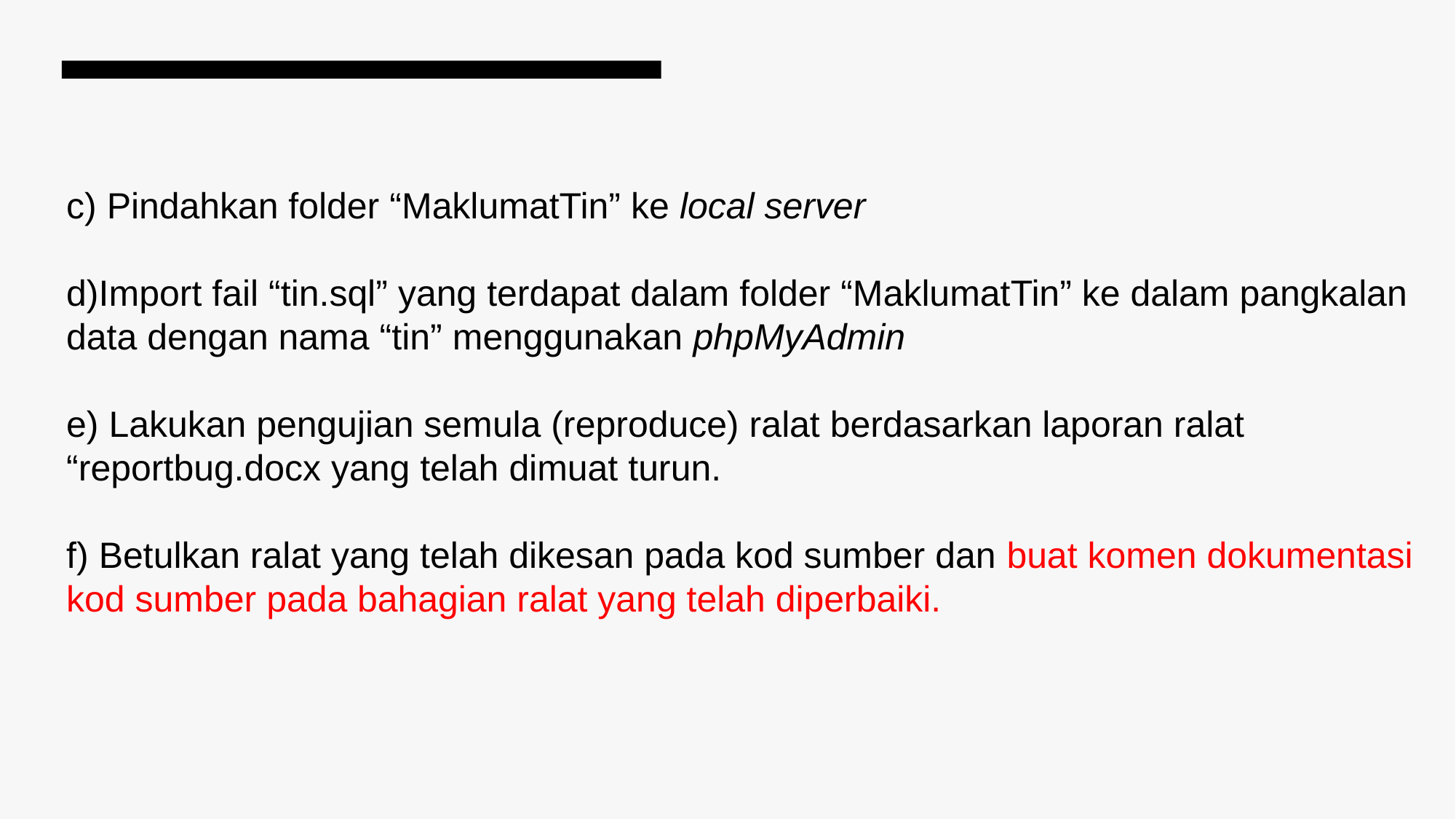

c) Pindahkan folder “MaklumatTin” ke local server

d)Import fail “tin.sql” yang terdapat dalam folder “MaklumatTin” ke dalam pangkalan data dengan nama “tin” menggunakan phpMyAdmin

e) Lakukan pengujian semula (reproduce) ralat berdasarkan laporan ralat “reportbug.docx yang telah dimuat turun.

f) Betulkan ralat yang telah dikesan pada kod sumber dan buat komen dokumentasi kod sumber pada bahagian ralat yang telah diperbaiki.